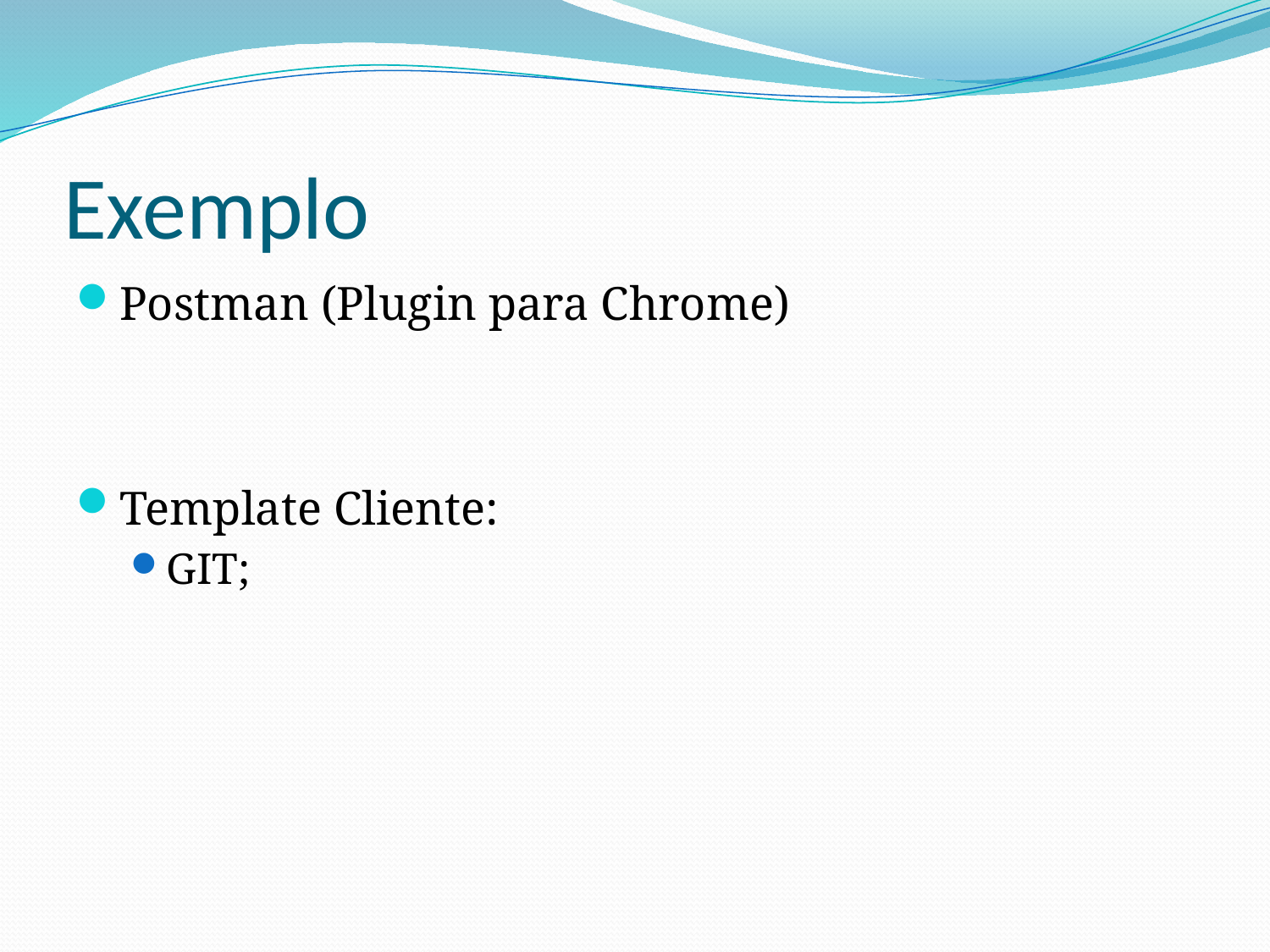

# Exemplo
Postman (Plugin para Chrome)

Template Cliente:
GIT;